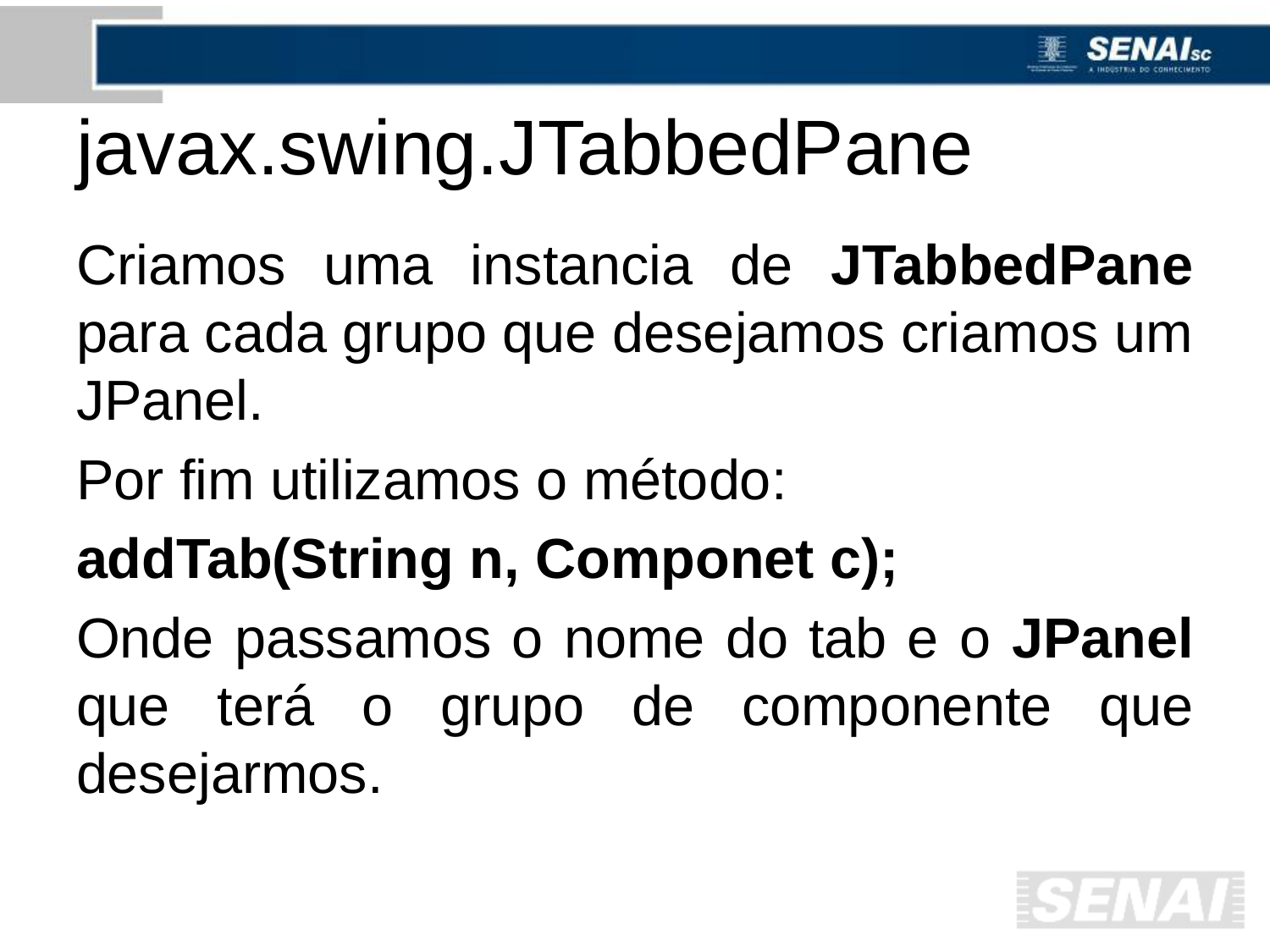

# javax.swing.JTabbedPane
Criamos uma instancia de JTabbedPane para cada grupo que desejamos criamos um JPanel.
Por fim utilizamos o método:
addTab(String n, Componet c);
Onde passamos o nome do tab e o JPanel que terá o grupo de componente que desejarmos.